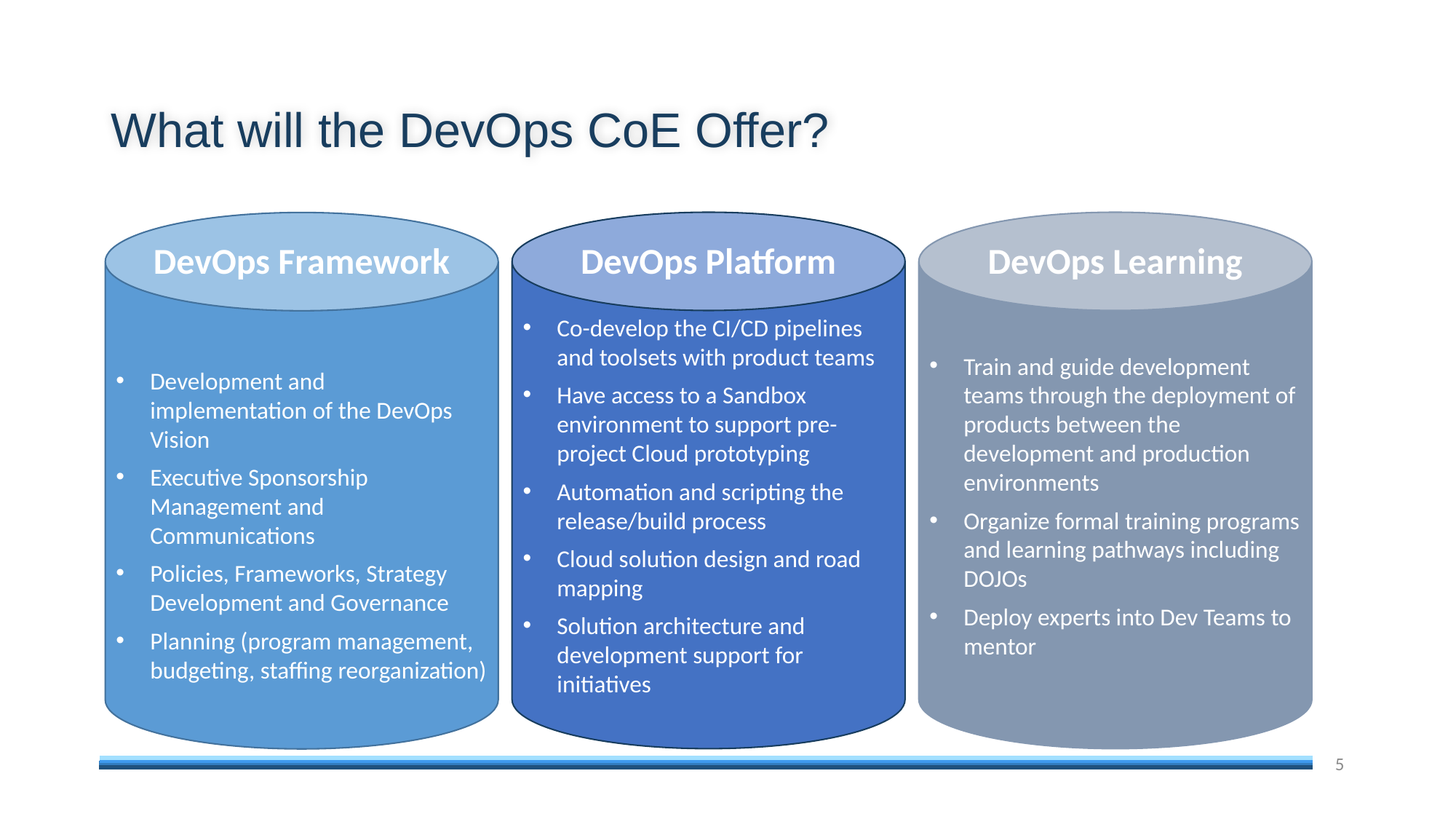

# What will the DevOps CoE Offer?

Co-develop the CI/CD pipelines and toolsets with product teams
Have access to a Sandbox environment to support pre-project Cloud prototyping
Automation and scripting the release/build process
Cloud solution design and road mapping
Solution architecture and development support for initiatives

DevOps Platform
Train and guide development teams through the deployment of products between the development and production environments
Organize formal training programs and learning pathways including DOJOs
Deploy experts into Dev Teams to mentor
DevOps Learning

Development and implementation of the DevOps Vision
Executive Sponsorship Management and Communications
Policies, Frameworks, Strategy Development and Governance
Planning (program management, budgeting, staffing reorganization)

DevOps Framework
5